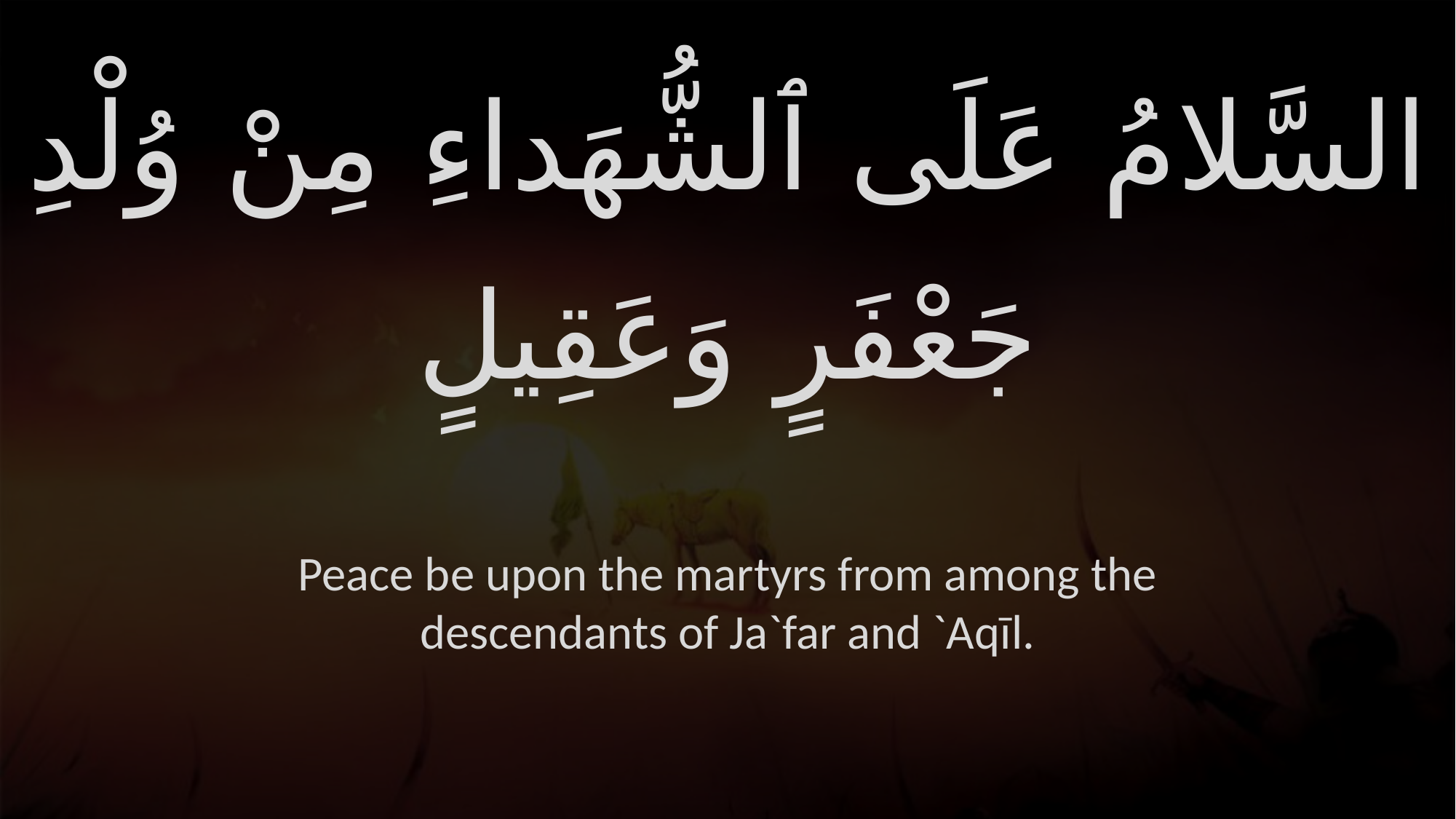

# السَّلامُ عَلَى ٱلشُّهَداءِ مِنْ وُلْدِ جَعْفَرٍ وَعَقِيلٍ
Peace be upon the martyrs from among the descendants of Ja`far and `Aqīl.